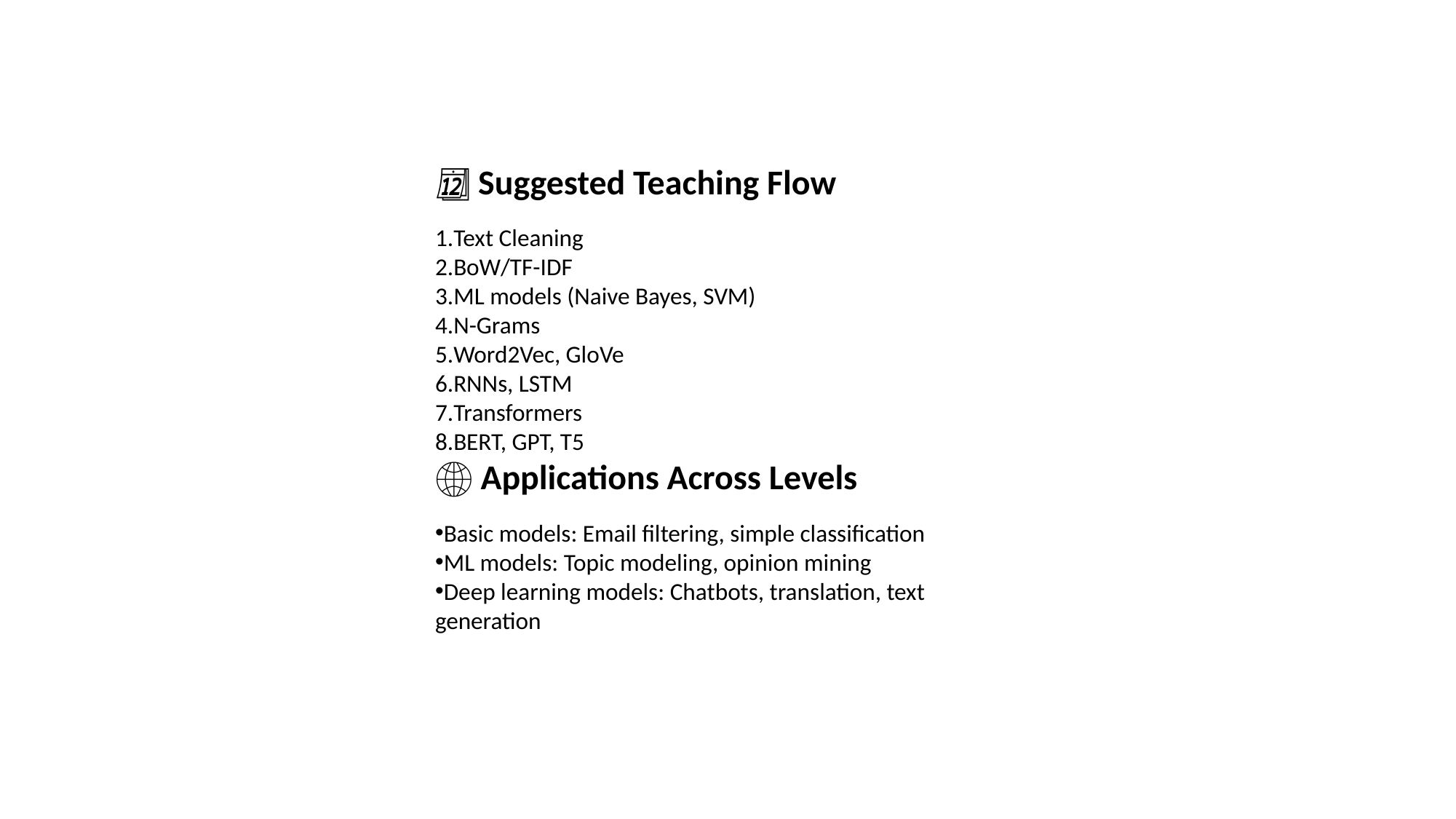

📆 Suggested Teaching Flow
Text Cleaning
BoW/TF-IDF
ML models (Naive Bayes, SVM)
N-Grams
Word2Vec, GloVe
RNNs, LSTM
Transformers
BERT, GPT, T5
🌐 Applications Across Levels
Basic models: Email filtering, simple classification
ML models: Topic modeling, opinion mining
Deep learning models: Chatbots, translation, text generation